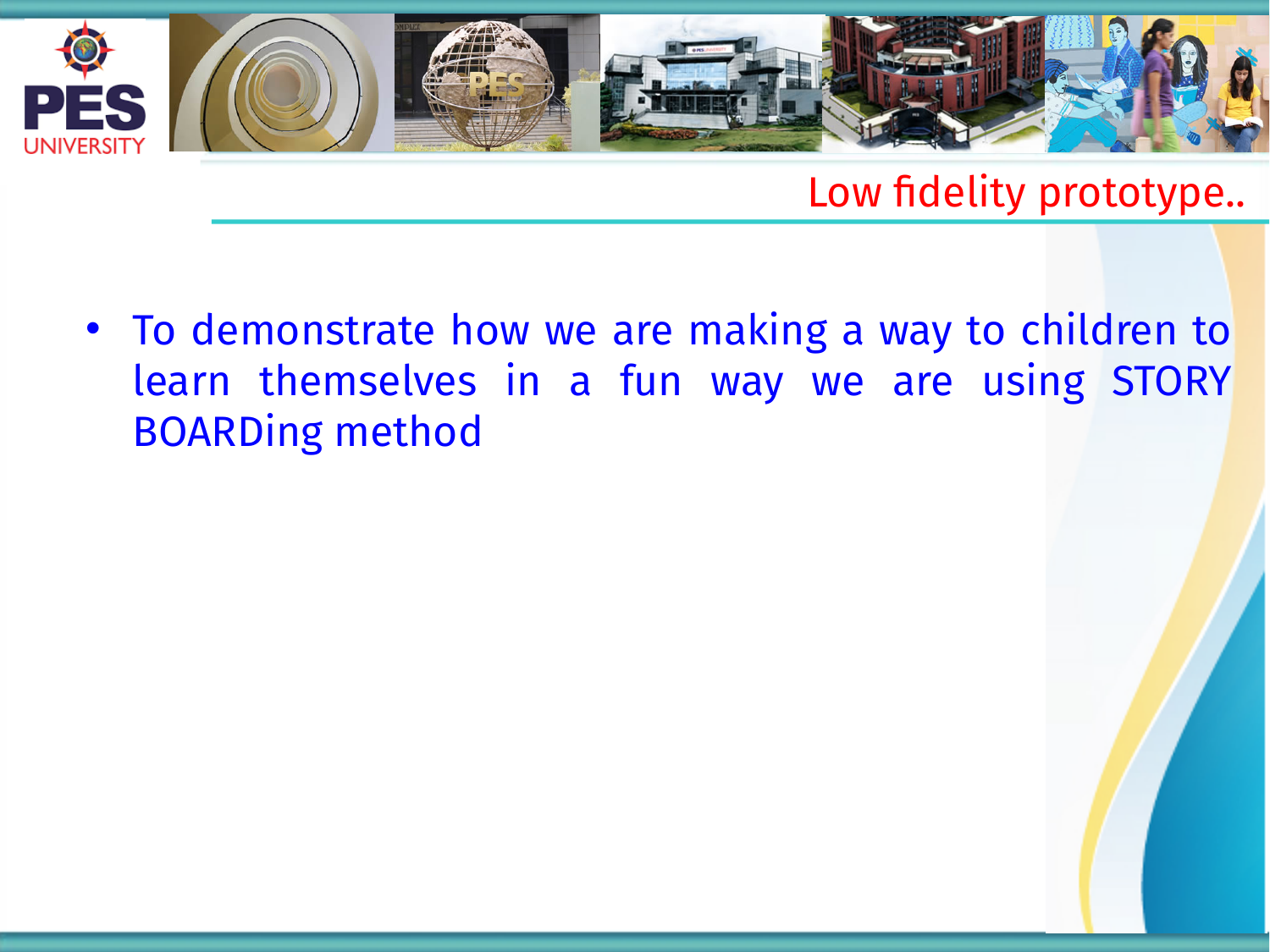

Low fidelity prototype..

To demonstrate how we are making a way to children to learn themselves in a fun way we are using STORY BOARDing method